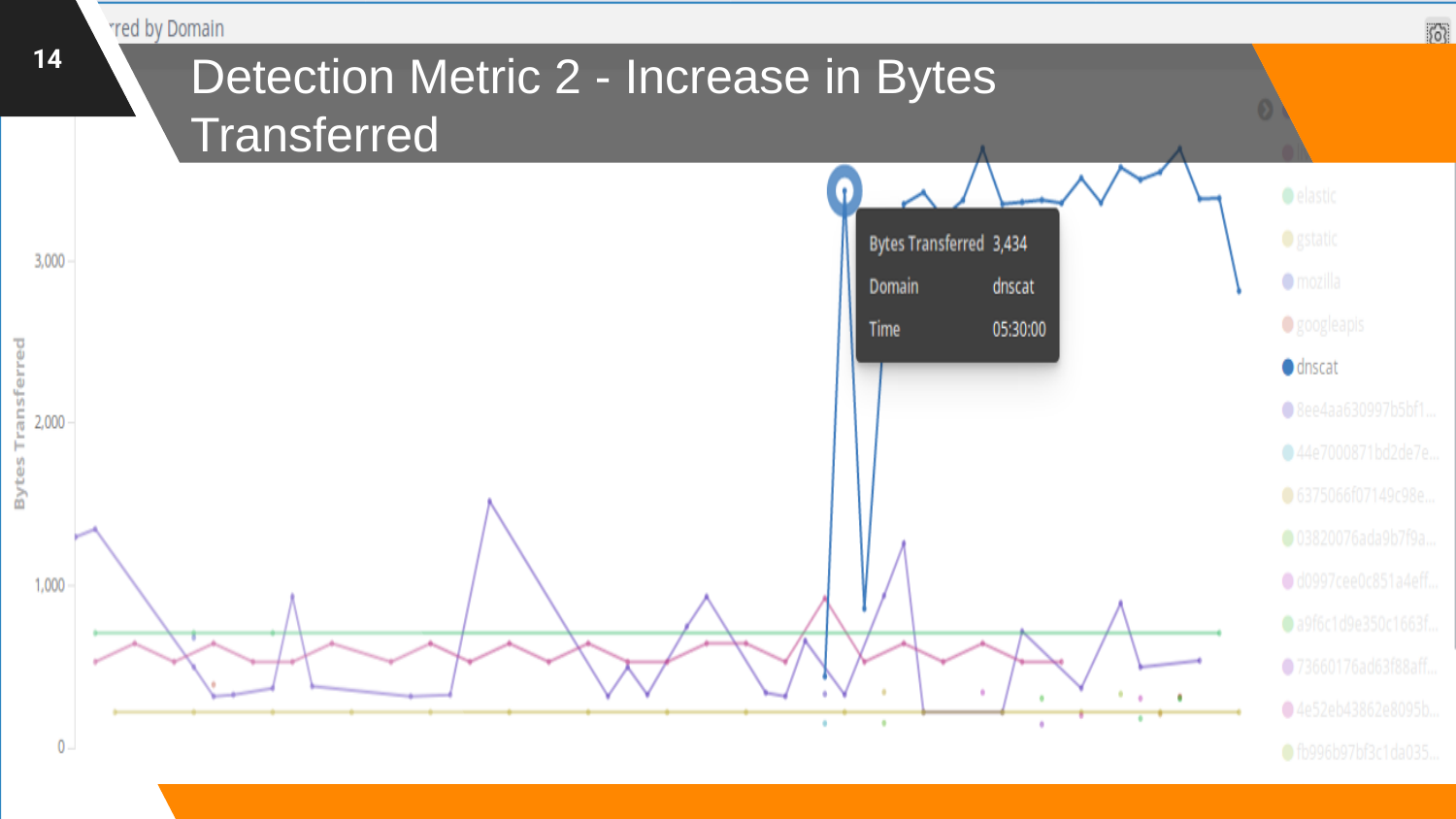

14
# Detection Metric 2 - Increase in Bytes Transferred